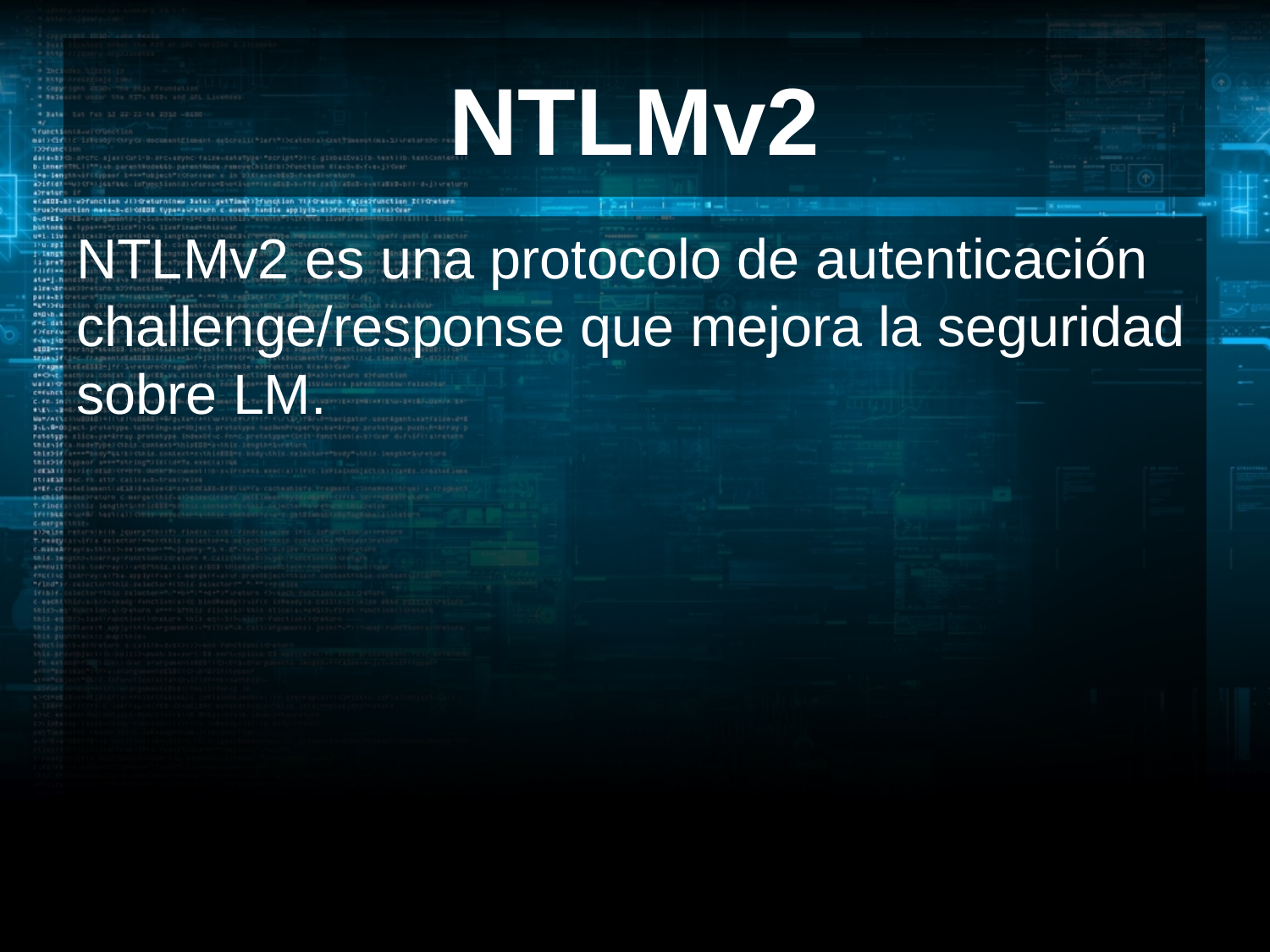

# NTLMv2
NTLMv2 es una protocolo de autenticación challenge/response que mejora la seguridad sobre LM.